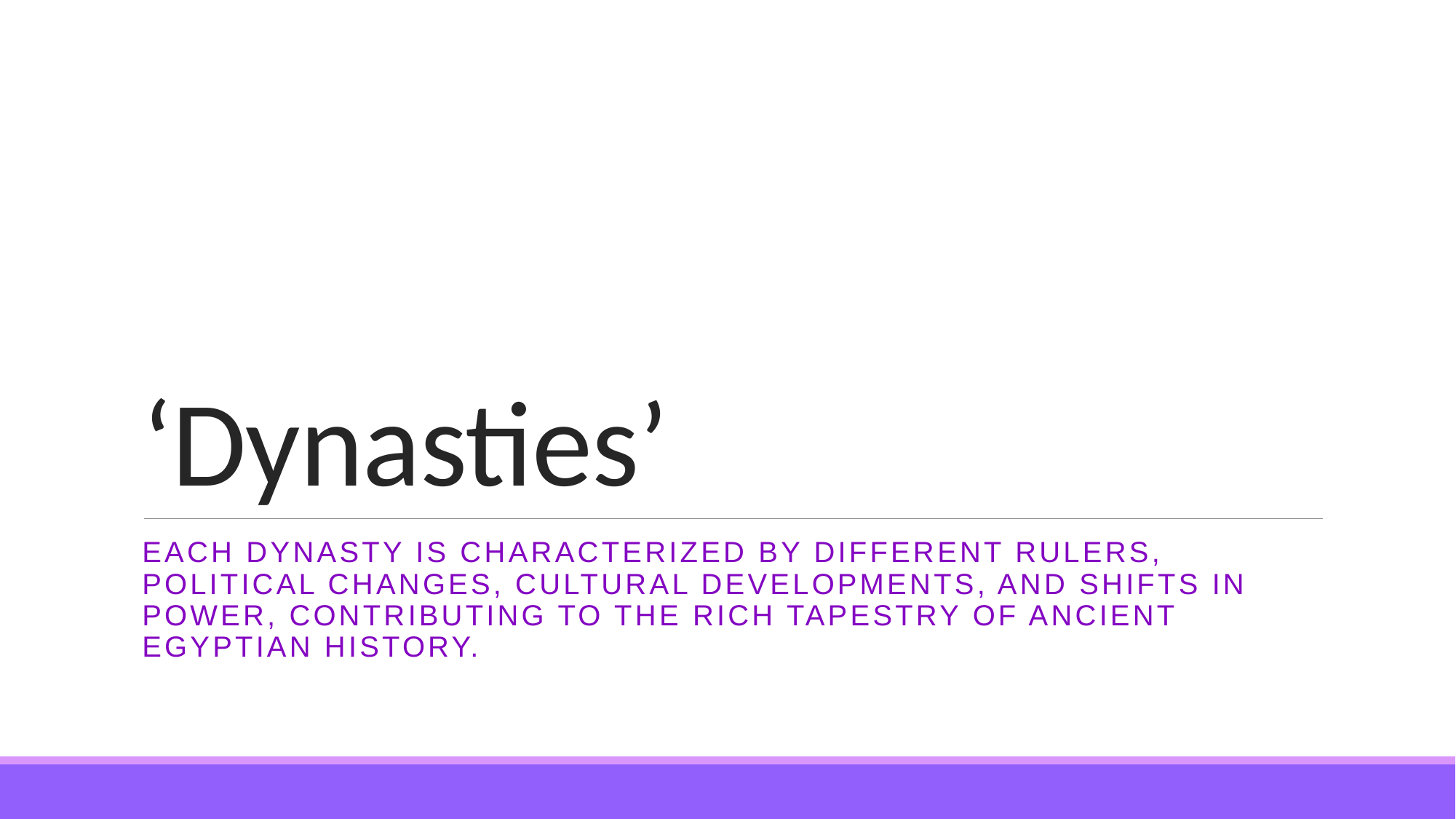

# ‘Dynasties’
Each dynasty is characterized by different rulers, political changes, cultural developments, and shifts in power, contributing to the rich tapestry of ancient Egyptian history.